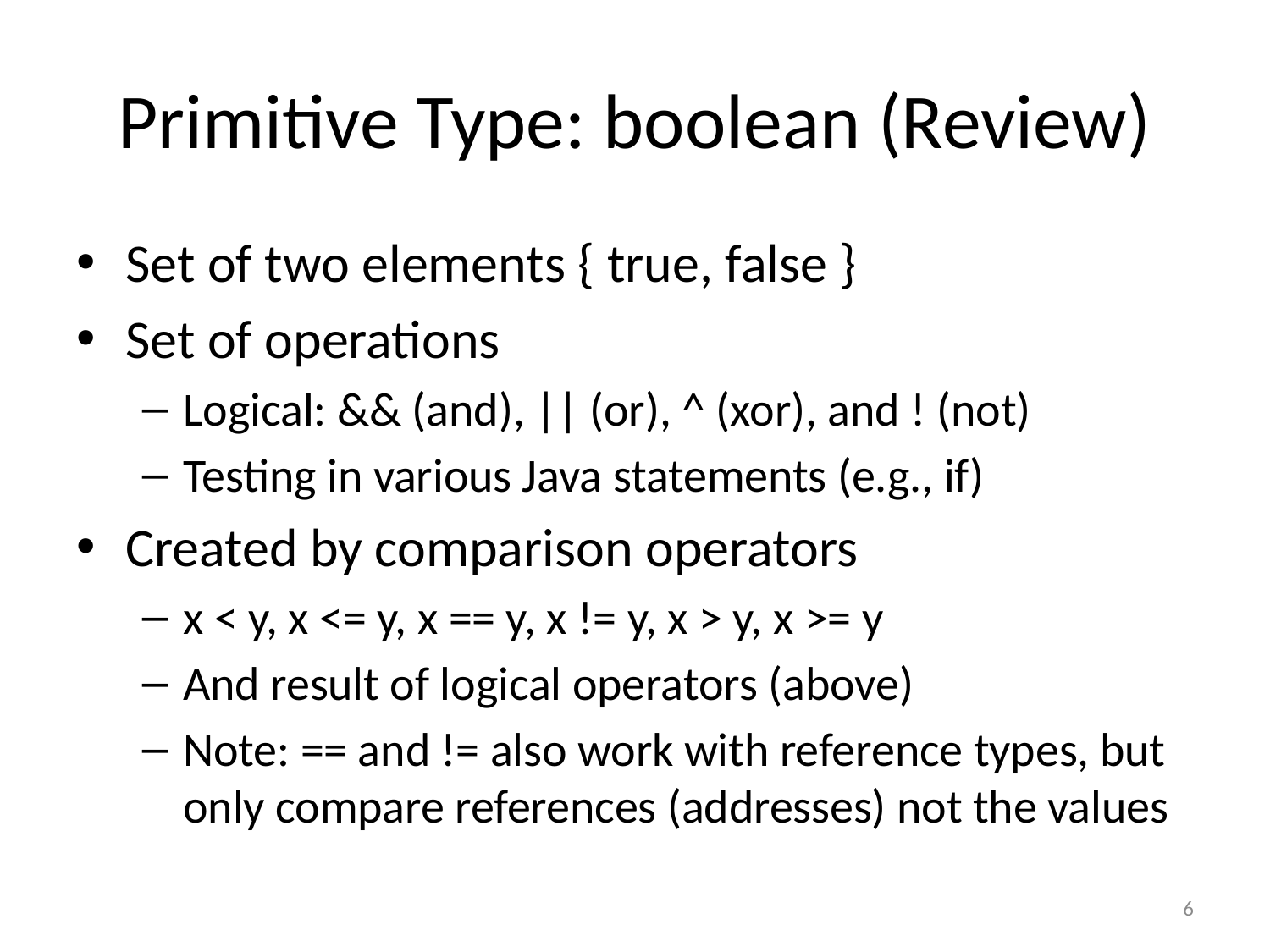

# Primitive Type: boolean (Review)
Set of two elements { true, false }
Set of operations
Logical: && (and), || (or), ^ (xor), and ! (not)
Testing in various Java statements (e.g., if)
Created by comparison operators
x < y, x <= y, x == y, x != y, x > y, x >= y
And result of logical operators (above)
Note: == and != also work with reference types, but only compare references (addresses) not the values
6